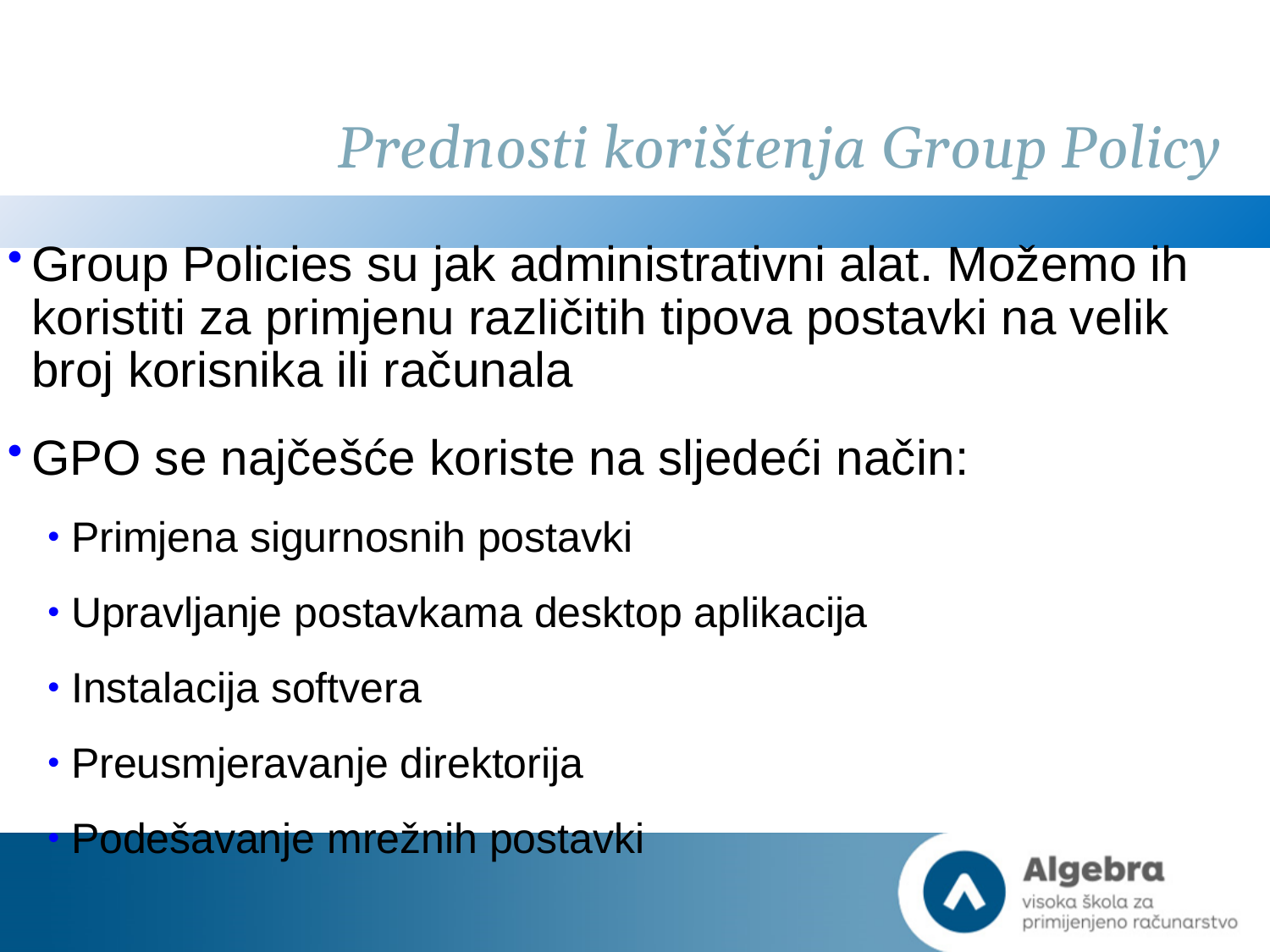

# Prednosti korištenja Group Policy
Group Policies su jak administrativni alat. Možemo ih koristiti za primjenu različitih tipova postavki na velik broj korisnika ili računala
GPO se najčešće koriste na sljedeći način:
Primjena sigurnosnih postavki
Upravljanje postavkama desktop aplikacija
Instalacija softvera
Preusmjeravanje direktorija
Podešavanje mrežnih postavki